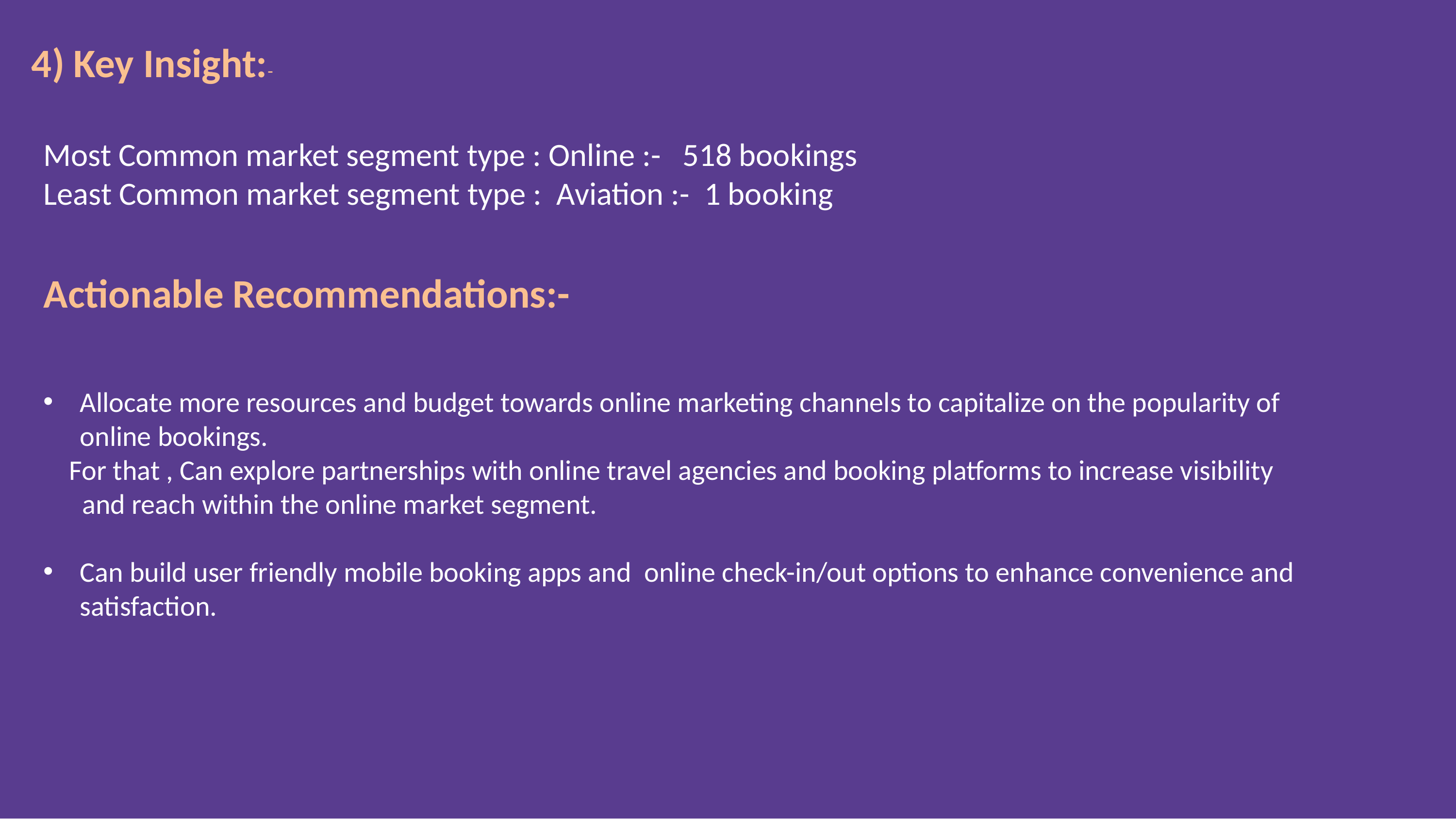

4) Key Insight:-
Most Common market segment type : Online :-   518 bookings
Least Common market segment type :  Aviation :-  1 booking
Actionable Recommendations:-

Allocate more resources and budget towards online marketing channels to capitalize on the popularity of online bookings.
    For that , Can explore partnerships with online travel agencies and booking platforms to increase visibility
      and reach within the online market segment.

Can build user friendly mobile booking apps and  online check-in/out options to enhance convenience and satisfaction.